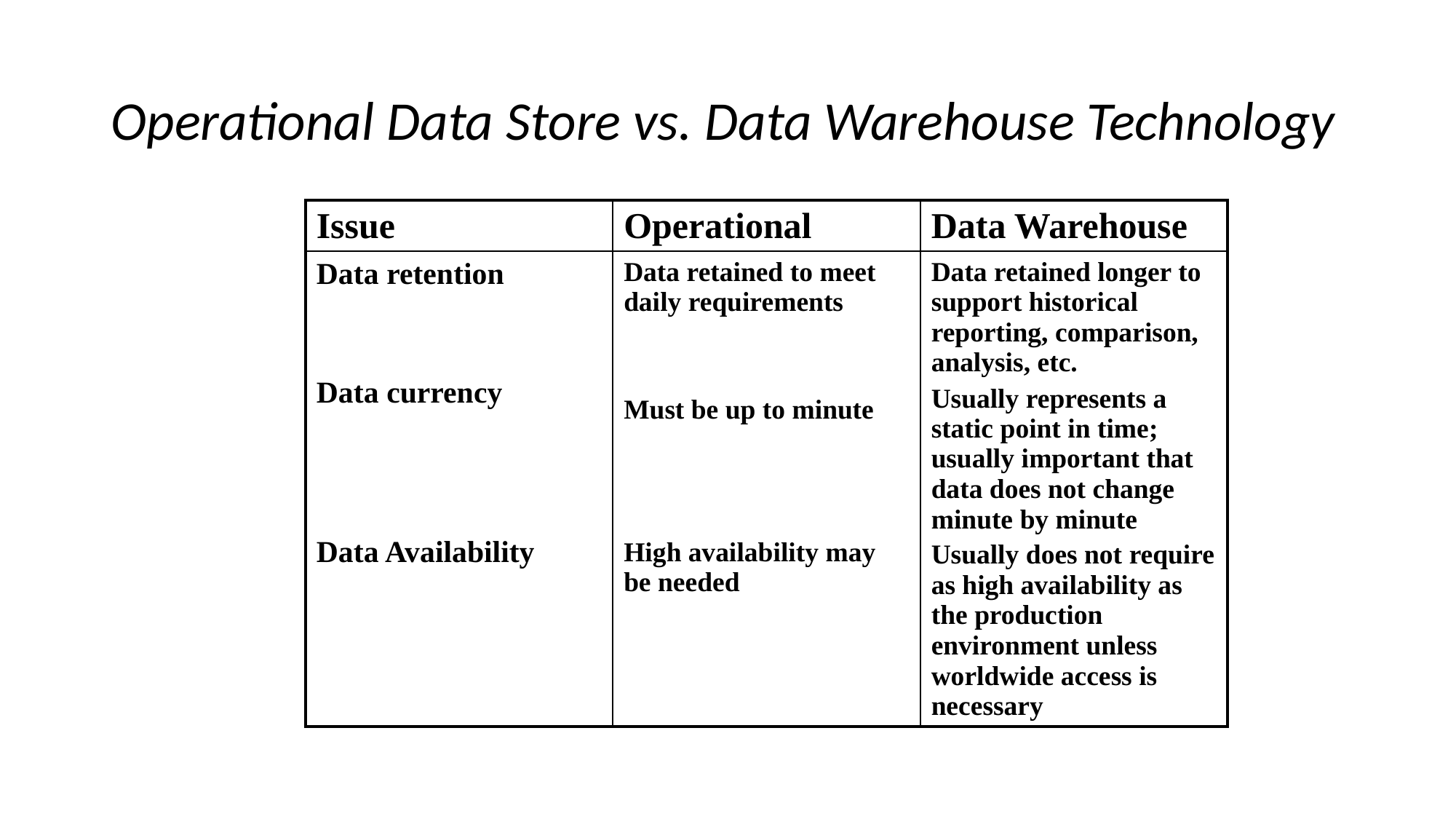

# Operational Data Store vs. Data Warehouse Technology
| Issue | Operational | Data Warehouse |
| --- | --- | --- |
| Data retention Data currency Data Availability | Data retained to meet daily requirements Must be up to minute High availability may be needed | Data retained longer to support historical reporting, comparison, analysis, etc. Usually represents a static point in time; usually important that data does not change minute by minute Usually does not require as high availability as the production environment unless worldwide access is necessary |